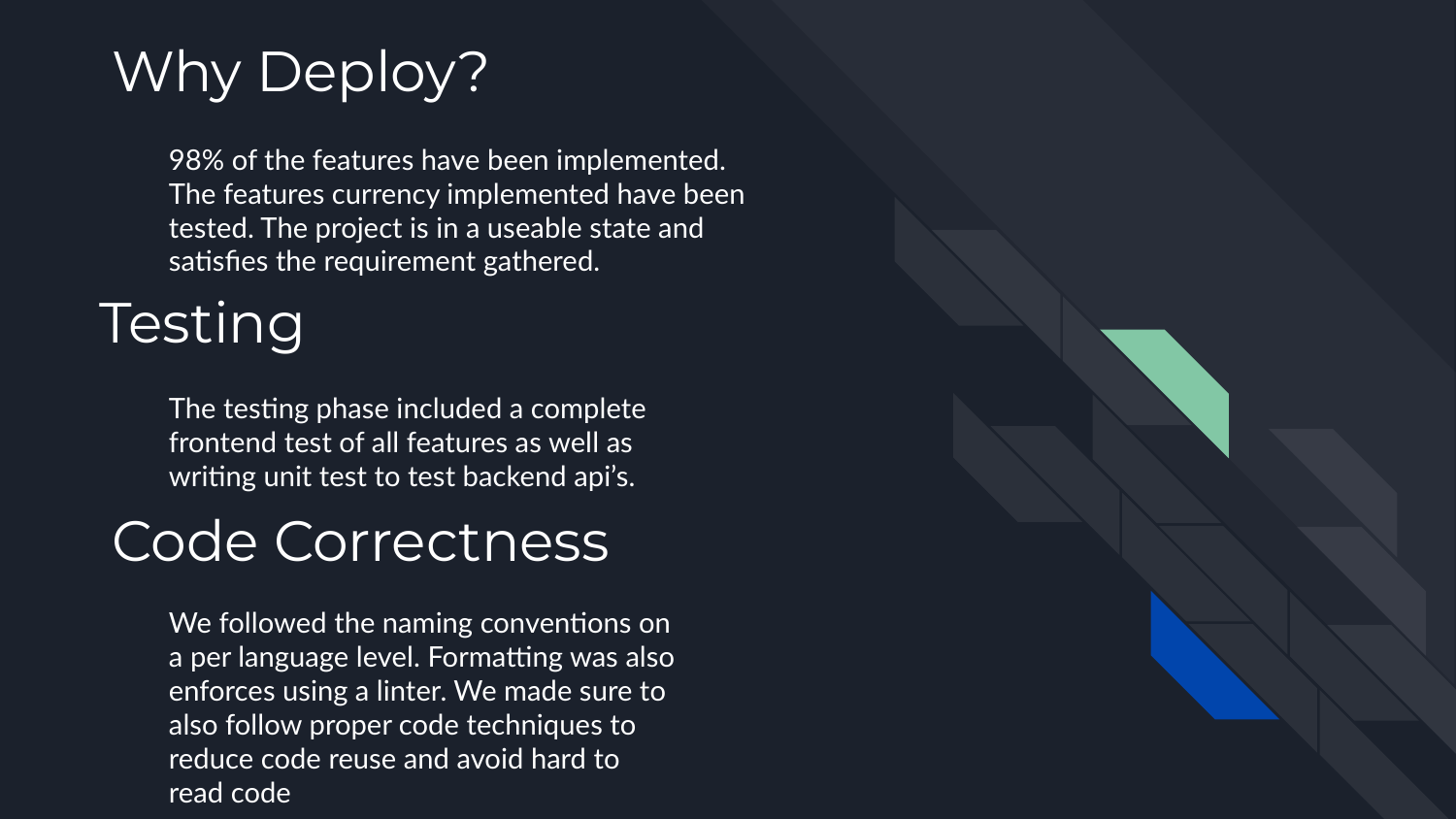

# Why Deploy?

98% of the features have been implemented. The features currency implemented have been tested. The project is in a useable state and satisfies the requirement gathered.
Testing
The testing phase included a complete frontend test of all features as well as writing unit test to test backend api’s.
Code Correctness
We followed the naming conventions on a per language level. Formatting was also enforces using a linter. We made sure to also follow proper code techniques to  reduce code reuse and avoid hard to read code